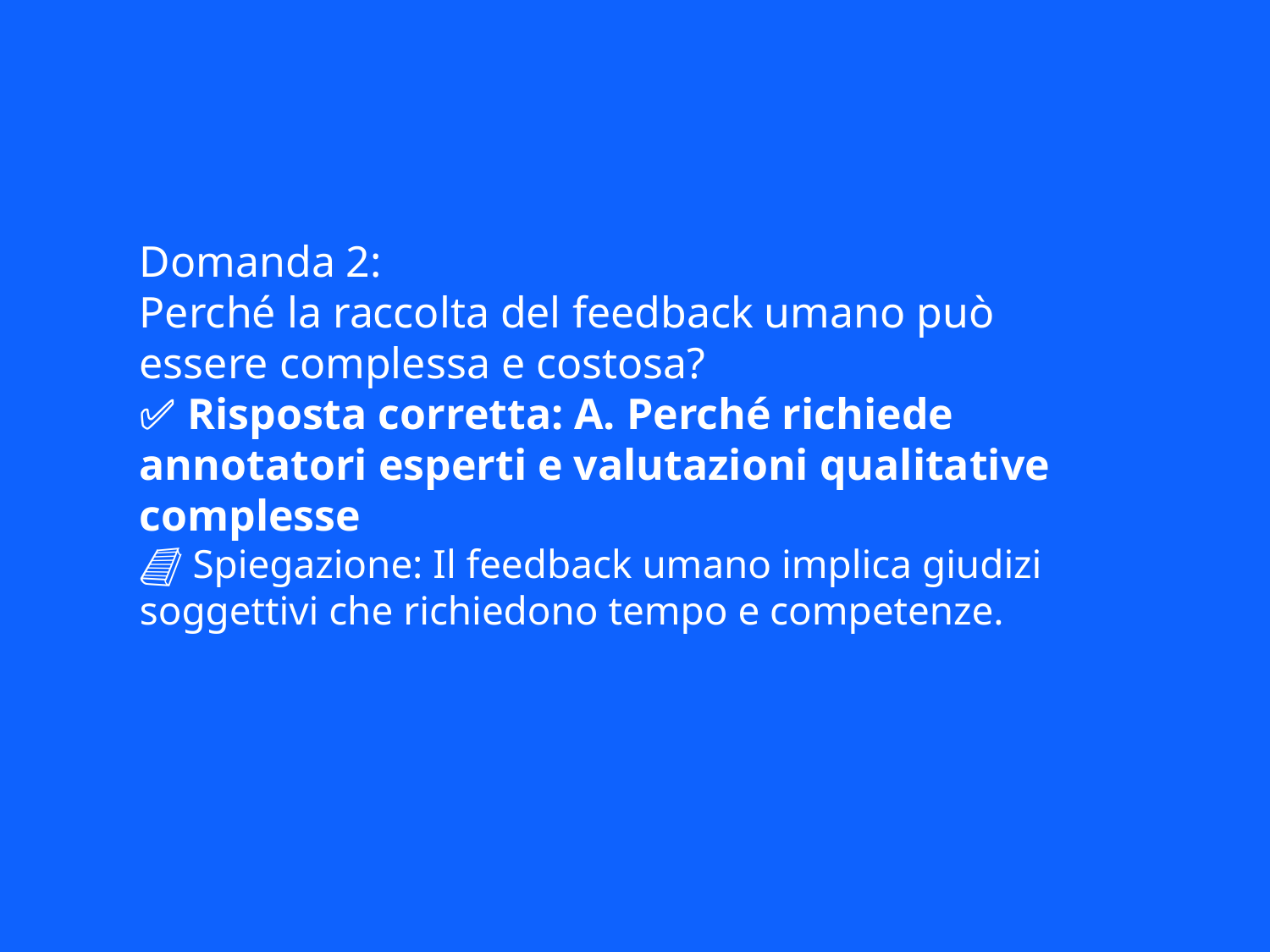

Domanda 2:
Perché la raccolta del feedback umano può essere complessa e costosa?
✅ Risposta corretta: A. Perché richiede annotatori esperti e valutazioni qualitative complesse
📘 Spiegazione: Il feedback umano implica giudizi soggettivi che richiedono tempo e competenze.